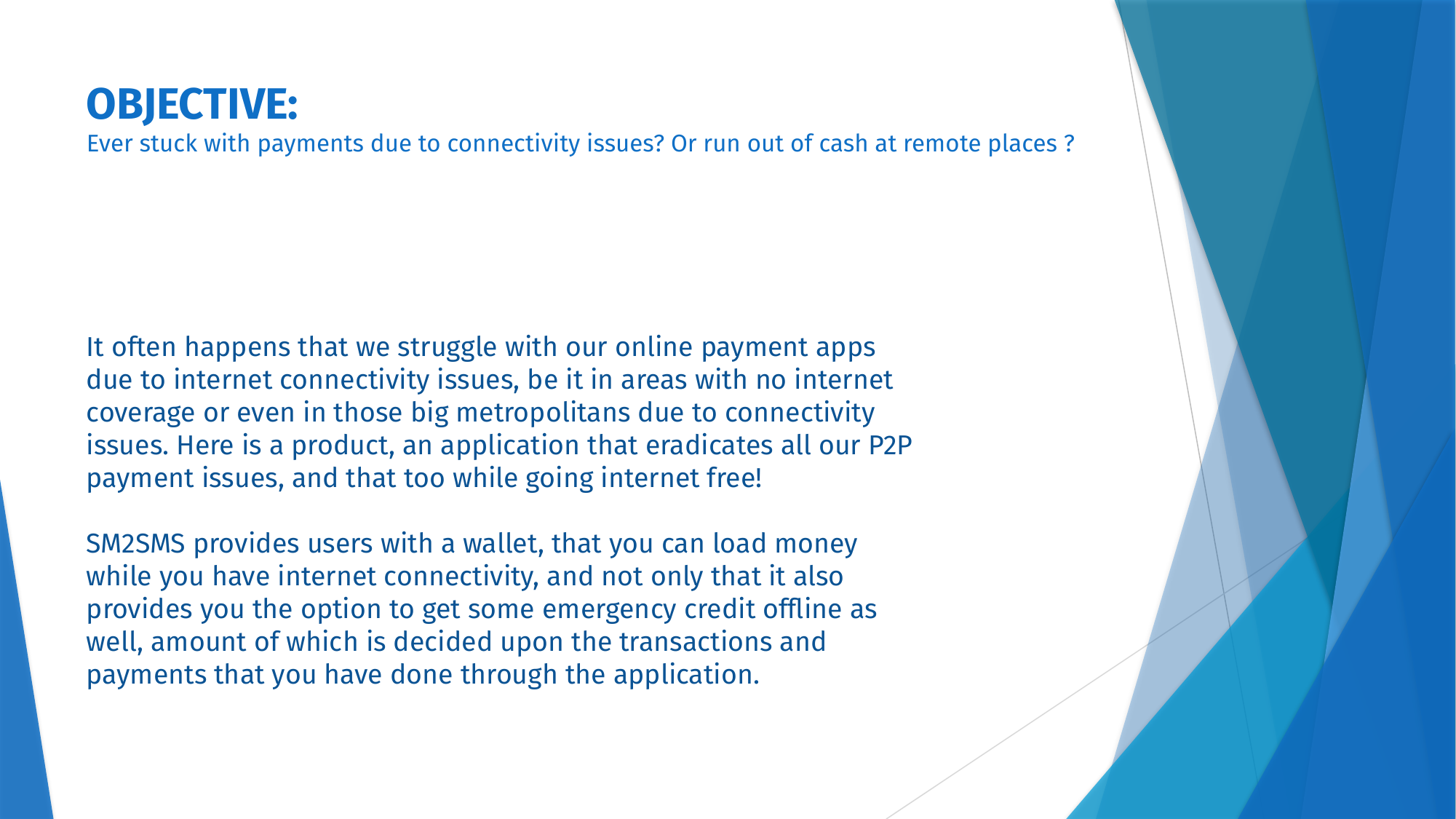

# OBJECTIVE: Ever stuck with payments due to connectivity issues? Or run out of cash at remote places ?
It often happens that we struggle with our online payment apps due to internet connectivity issues, be it in areas with no internet coverage or even in those big metropolitans due to connectivity issues. Here is a product, an application that eradicates all our P2P payment issues, and that too while going internet free!

SM2SMS provides users with a wallet, that you can load money while you have internet connectivity, and not only that it also provides you the option to get some emergency credit offline as well, amount of which is decided upon the transactions and payments that you have done through the application.